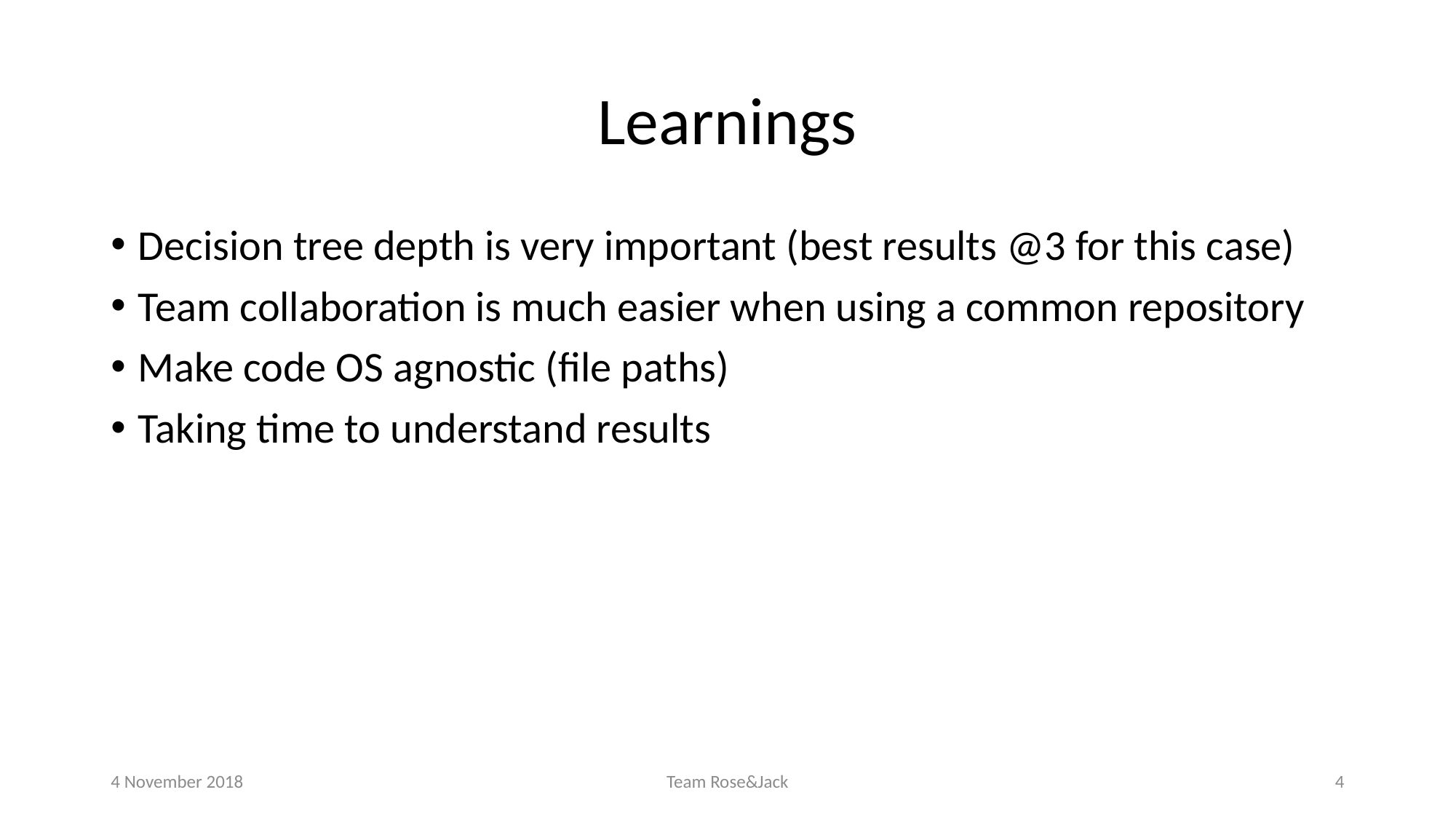

# Learnings
Decision tree depth is very important (best results @3 for this case)
Team collaboration is much easier when using a common repository
Make code OS agnostic (file paths)
Taking time to understand results
4 November 2018
Team Rose&Jack
4